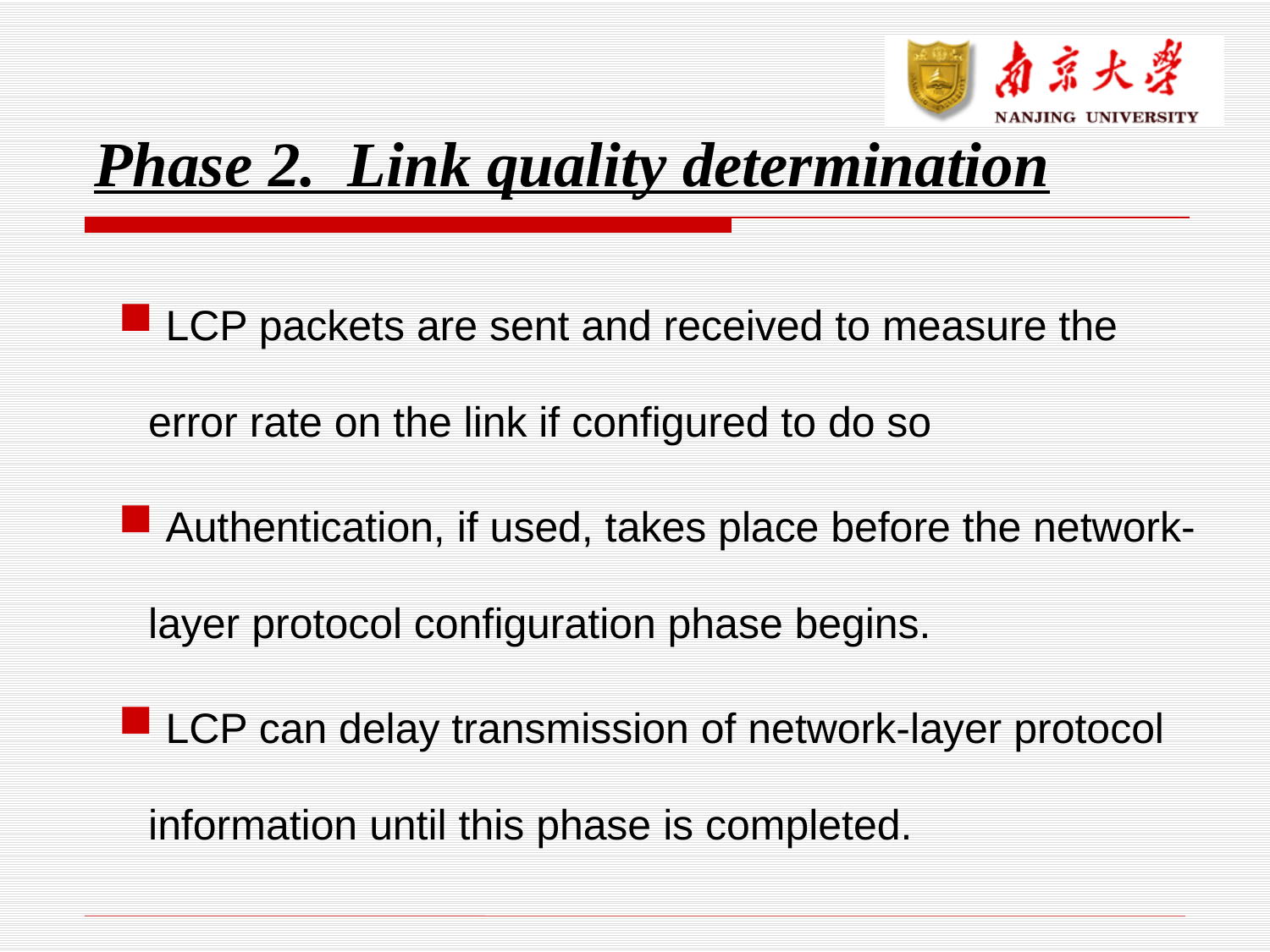

Phase 2.  Link quality determination
 LCP packets are sent and received to measure the error rate on the link if configured to do so
 Authentication, if used, takes place before the network-layer protocol configuration phase begins.
 LCP can delay transmission of network-layer protocol information until this phase is completed.